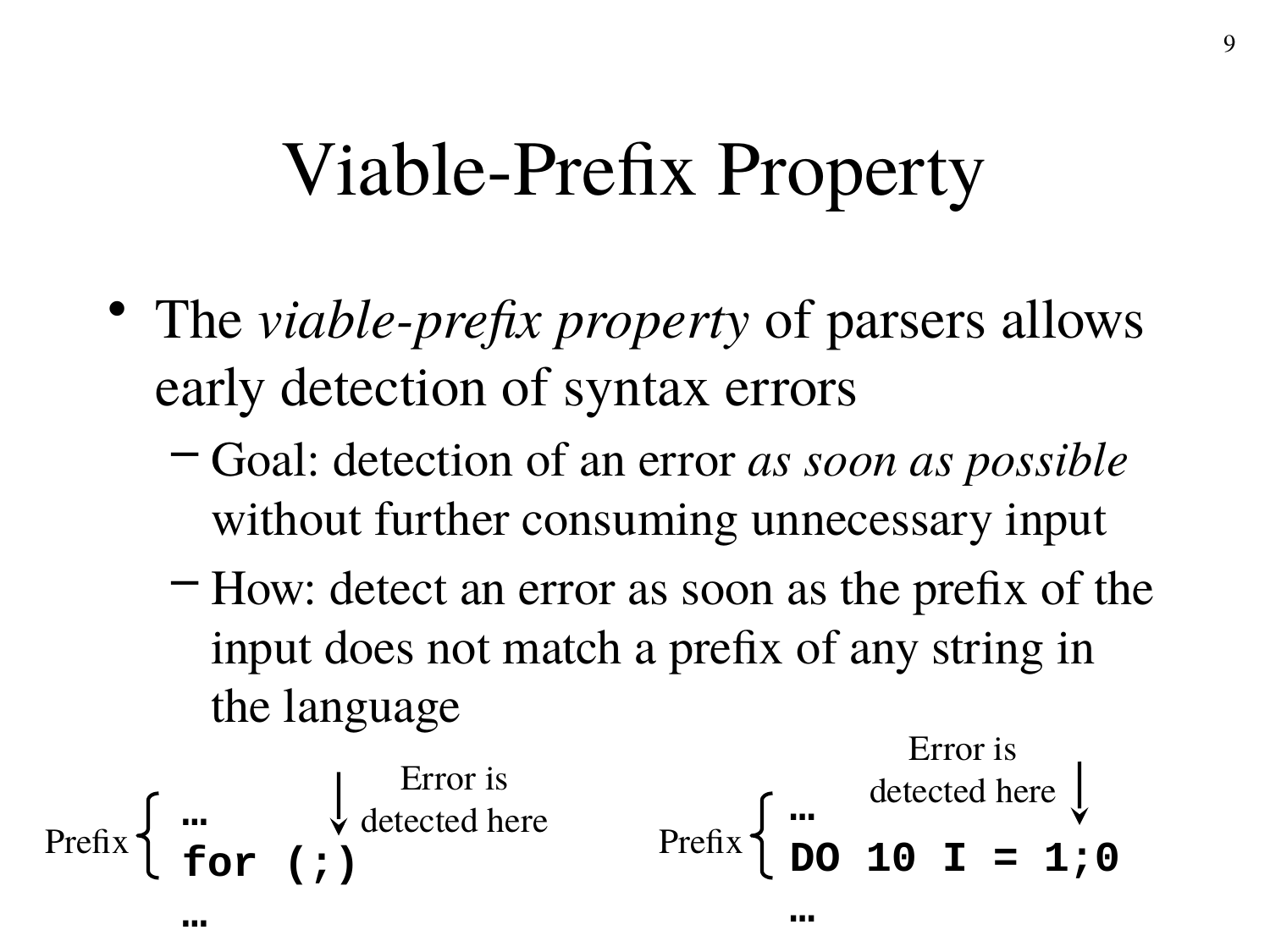

9
# Viable-Prefix Property
The viable-prefix property of parsers allows early detection of syntax errors
Goal: detection of an error as soon as possible without further consuming unnecessary input
How: detect an error as soon as the prefix of the input does not match a prefix of any string in the language
Error is
detected here
Error is
detected here

…
DO 10 I = 1;0
…
…
for (;)
…

Prefix
Prefix